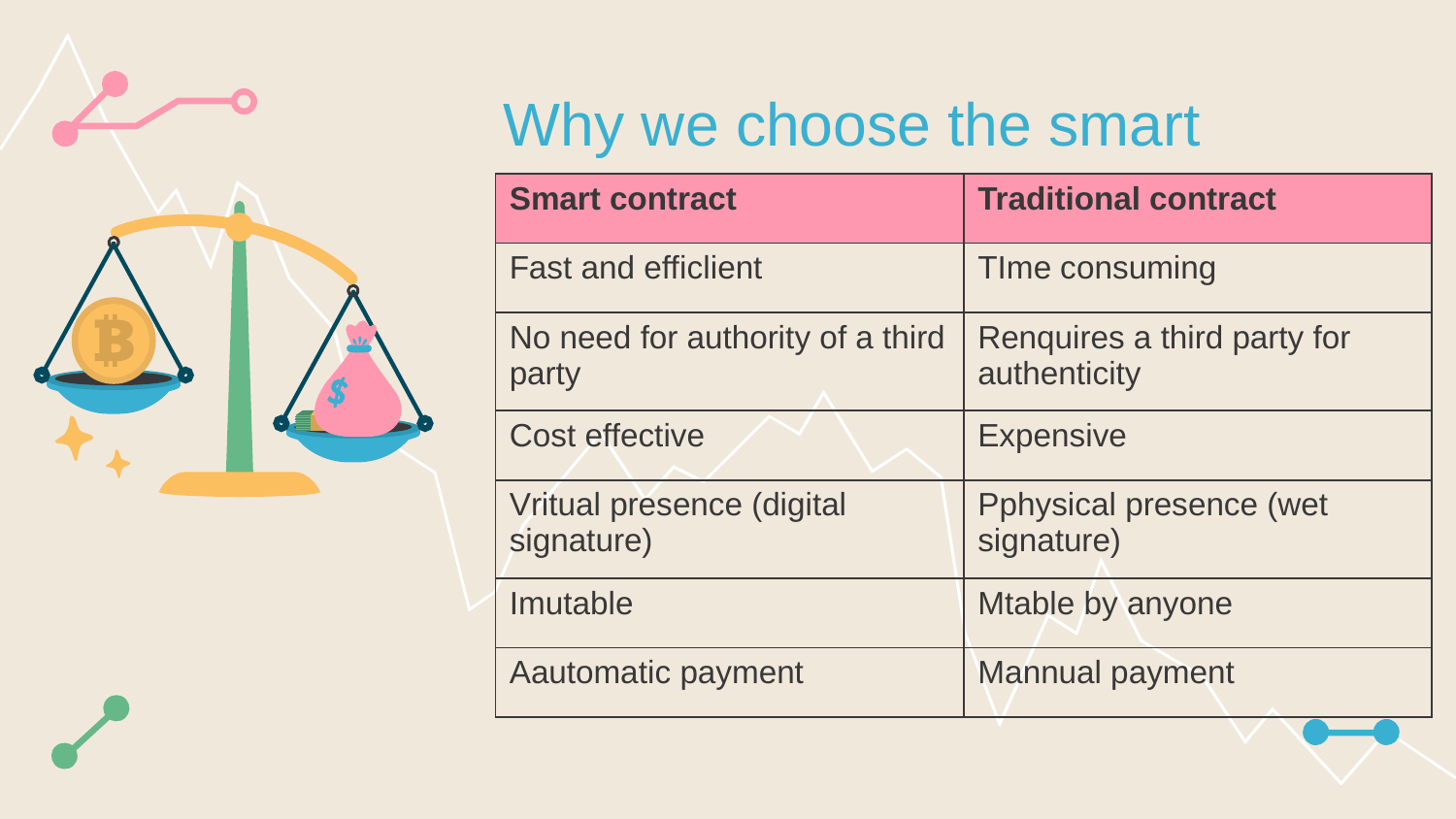

# Why we choose the smart contracts?
| Smart contract | Traditional contract |
| --- | --- |
| Fast and efficlient | TIme consuming |
| No need for authority of a third party | Renquires a third party for authenticity |
| Cost effective | Expensive |
| Vritual presence (digital signature) | Pphysical presence (wet signature) |
| Imutable | Mtable by anyone |
| Aautomatic payment | Mannual payment |